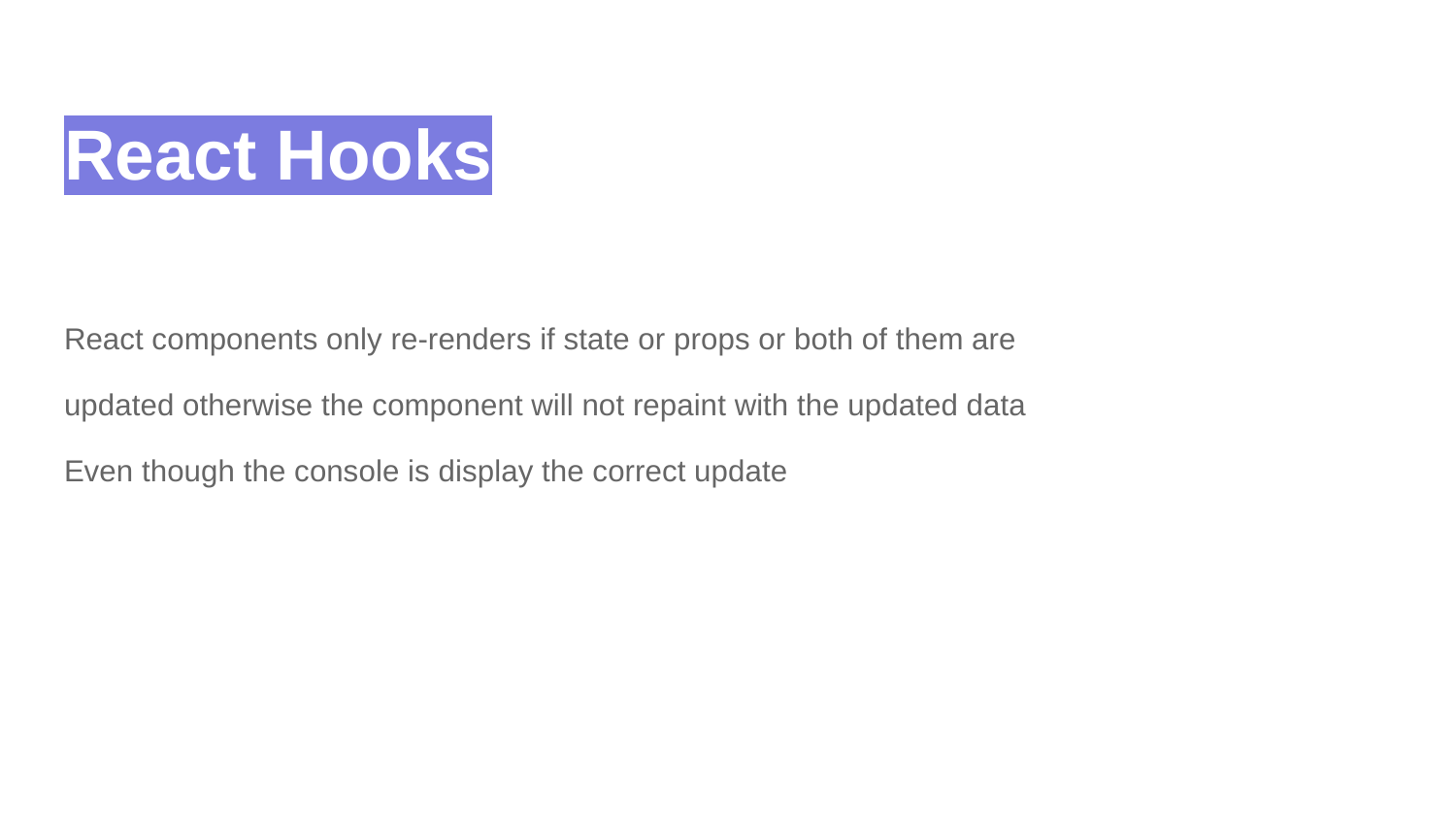

# React Hooks

React components only re-renders if state or props or both of them are
updated otherwise the component will not repaint with the updated data
Even though the console is display the correct update